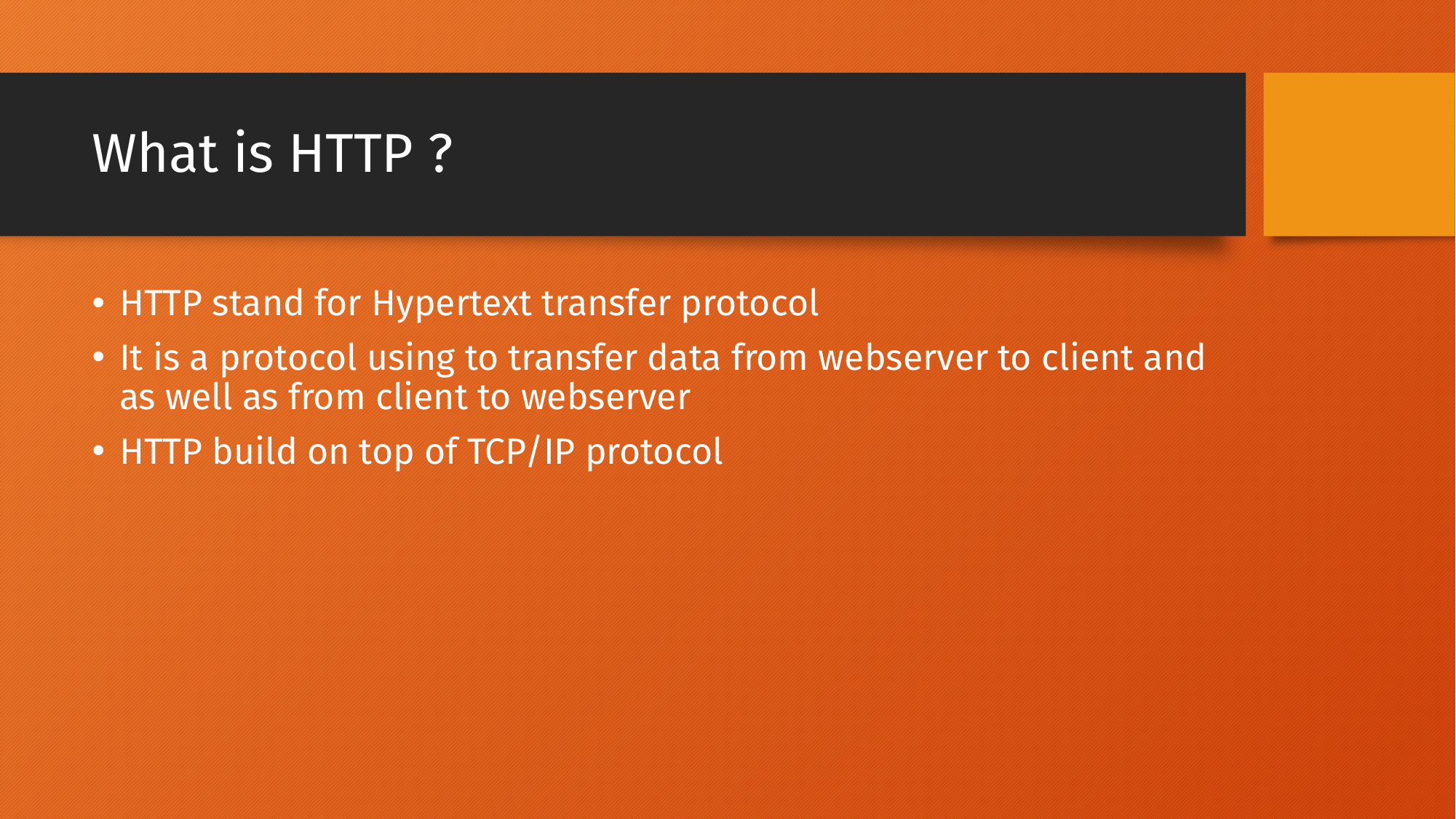

# What is HTTP ?
HTTP stand for Hypertext transfer protocol
It is a protocol using to transfer data from webserver to client and as well as from client to webserver
HTTP build on top of TCP/IP protocol